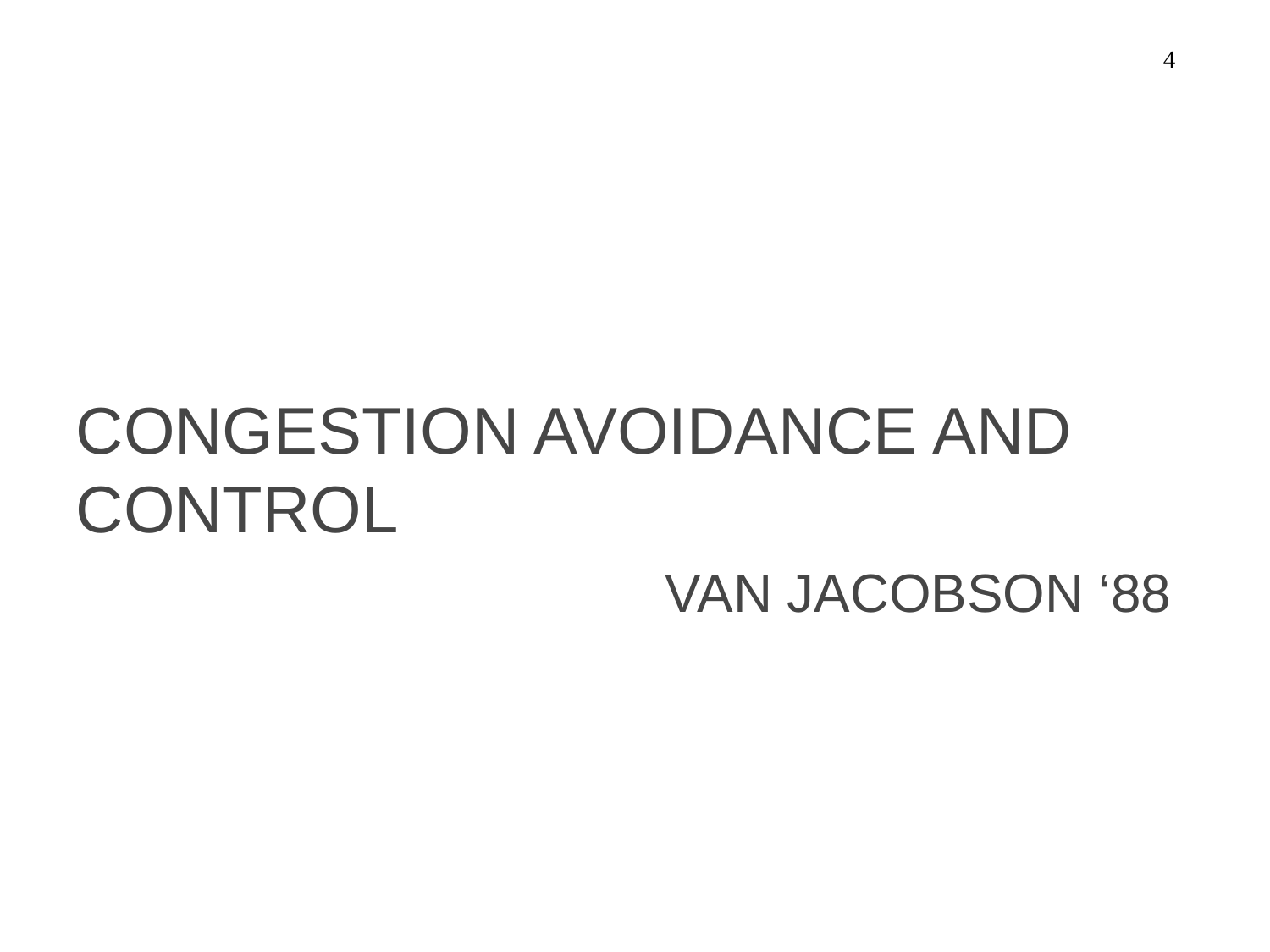

# Congestion Avoidance and Control Van Jacobson ‘88
4